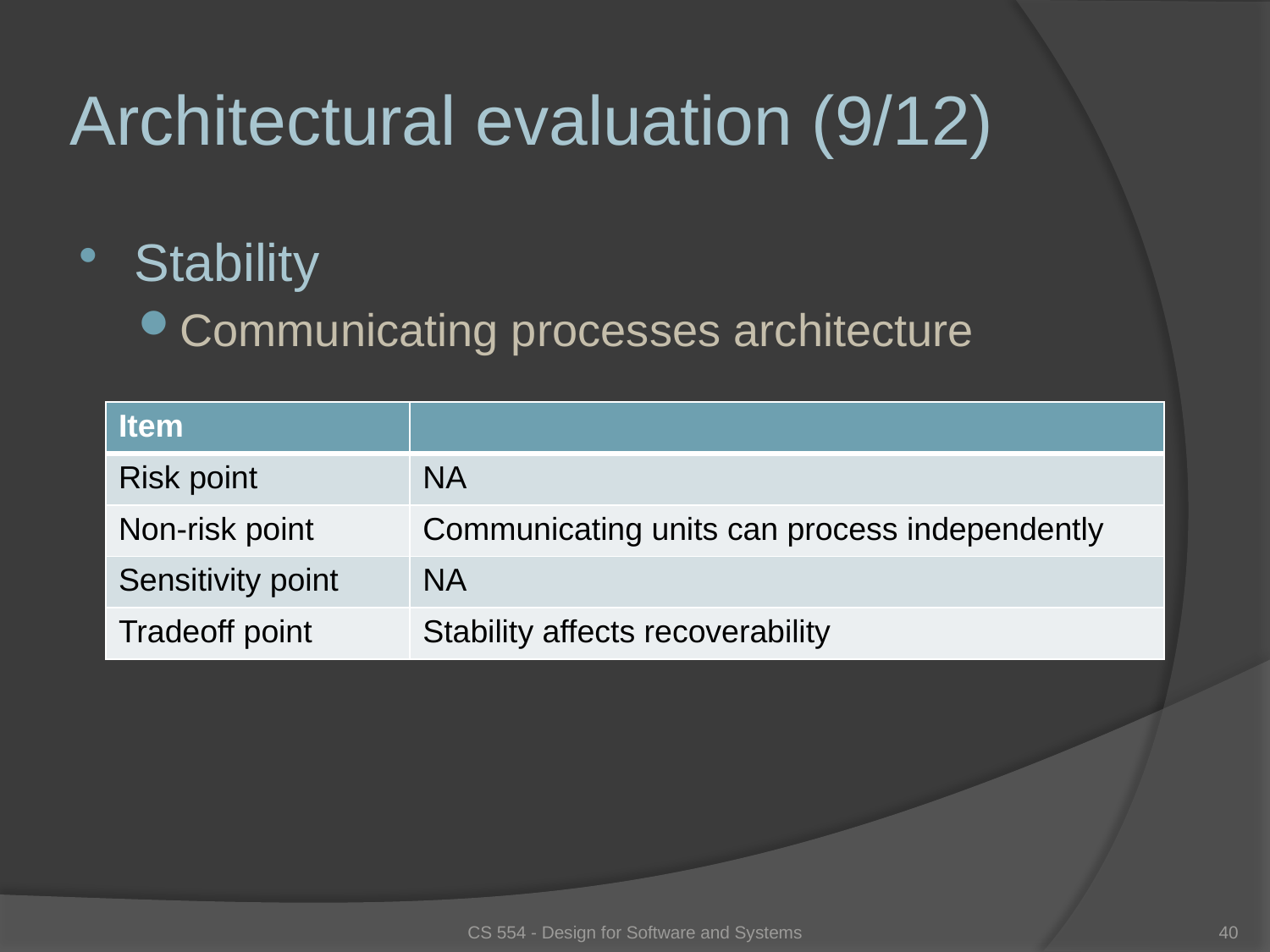

# Architectural evaluation (9/12)
Stability
Communicating processes architecture
| Item |  |
| --- | --- |
| Risk point | NA |
| Non-risk point | Communicating units can process independently |
| Sensitivity point | NA |
| Tradeoff point | Stability affects recoverability |
CS 554 - Design for Software and Systems
40